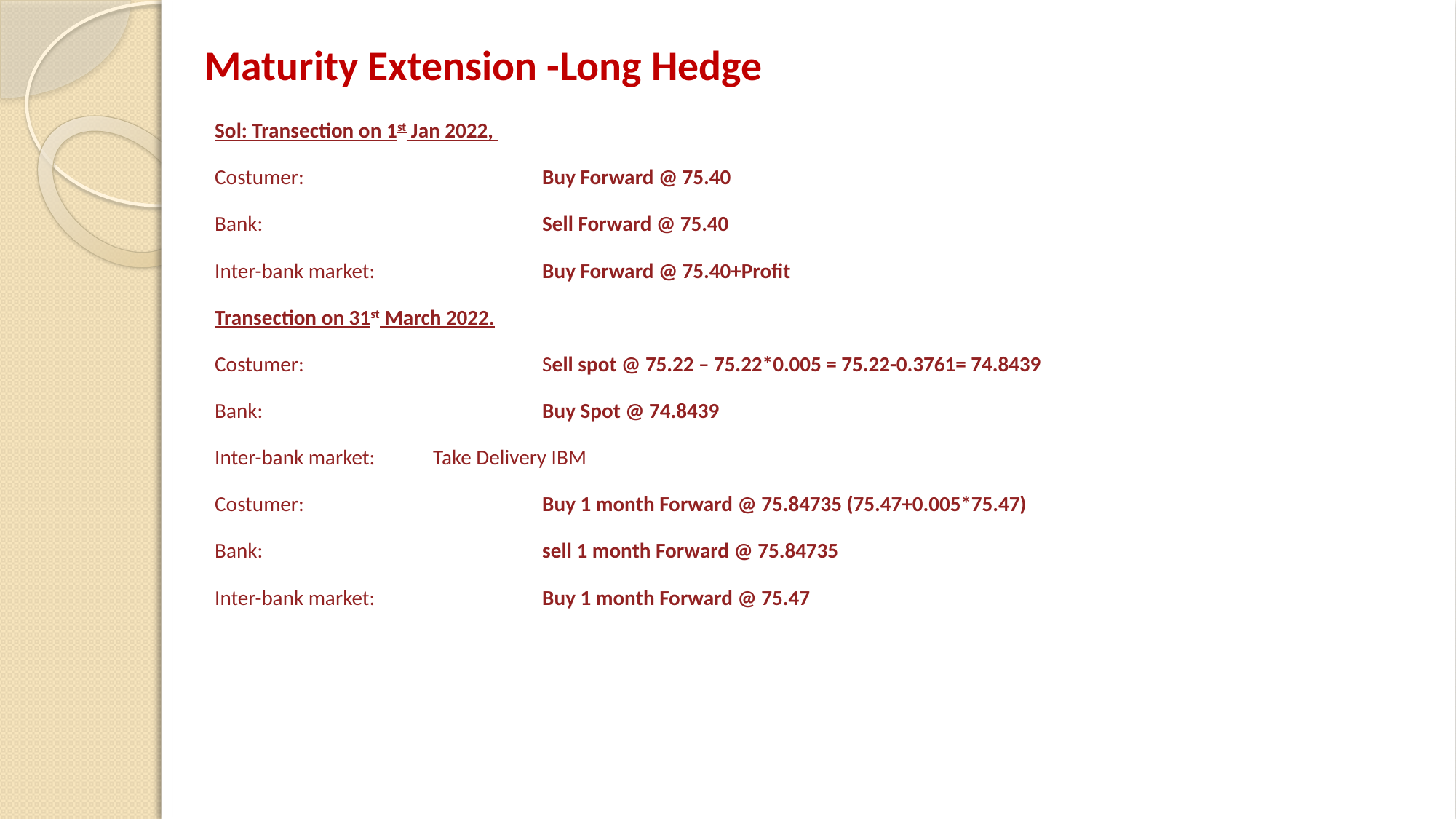

# Maturity Extension -Long Hedge
Sol: Transection on 1st Jan 2022,
Costumer: 			Buy Forward @ 75.40
Bank:			Sell Forward @ 75.40
Inter-bank market:		Buy Forward @ 75.40+Profit
Transection on 31st March 2022.
Costumer: 			Sell spot @ 75.22 – 75.22*0.005 = 75.22-0.3761= 74.8439
Bank:			Buy Spot @ 74.8439
Inter-bank market:	Take Delivery IBM
Costumer: 			Buy 1 month Forward @ 75.84735 (75.47+0.005*75.47)
Bank:			sell 1 month Forward @ 75.84735
Inter-bank market:		Buy 1 month Forward @ 75.47